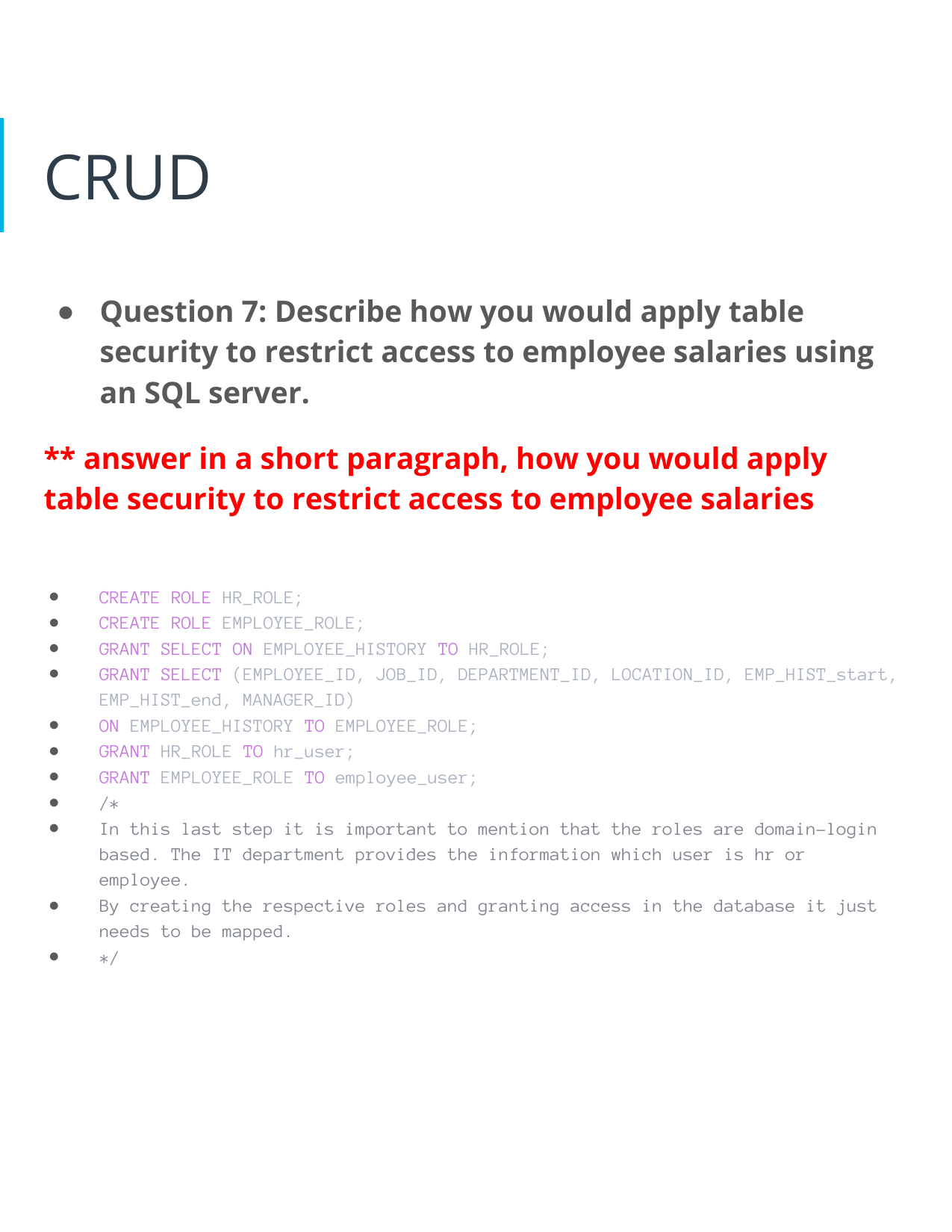

# CRUD
Question 7: Describe how you would apply table security to restrict access to employee salaries using an SQL server.
** answer in a short paragraph, how you would apply table security to restrict access to employee salaries

CREATE ROLE HR_ROLE;
CREATE ROLE EMPLOYEE_ROLE;
GRANT SELECT ON EMPLOYEE_HISTORY TO HR_ROLE;
GRANT SELECT (EMPLOYEE_ID, JOB_ID, DEPARTMENT_ID, LOCATION_ID, EMP_HIST_start, EMP_HIST_end, MANAGER_ID)
ON EMPLOYEE_HISTORY TO EMPLOYEE_ROLE;
GRANT HR_ROLE TO hr_user;
GRANT EMPLOYEE_ROLE TO employee_user;
/*
In this last step it is important to mention that the roles are domain-login based. The IT department provides the information which user is hr or employee.
By creating the respective roles and granting access in the database it just needs to be mapped.
*/